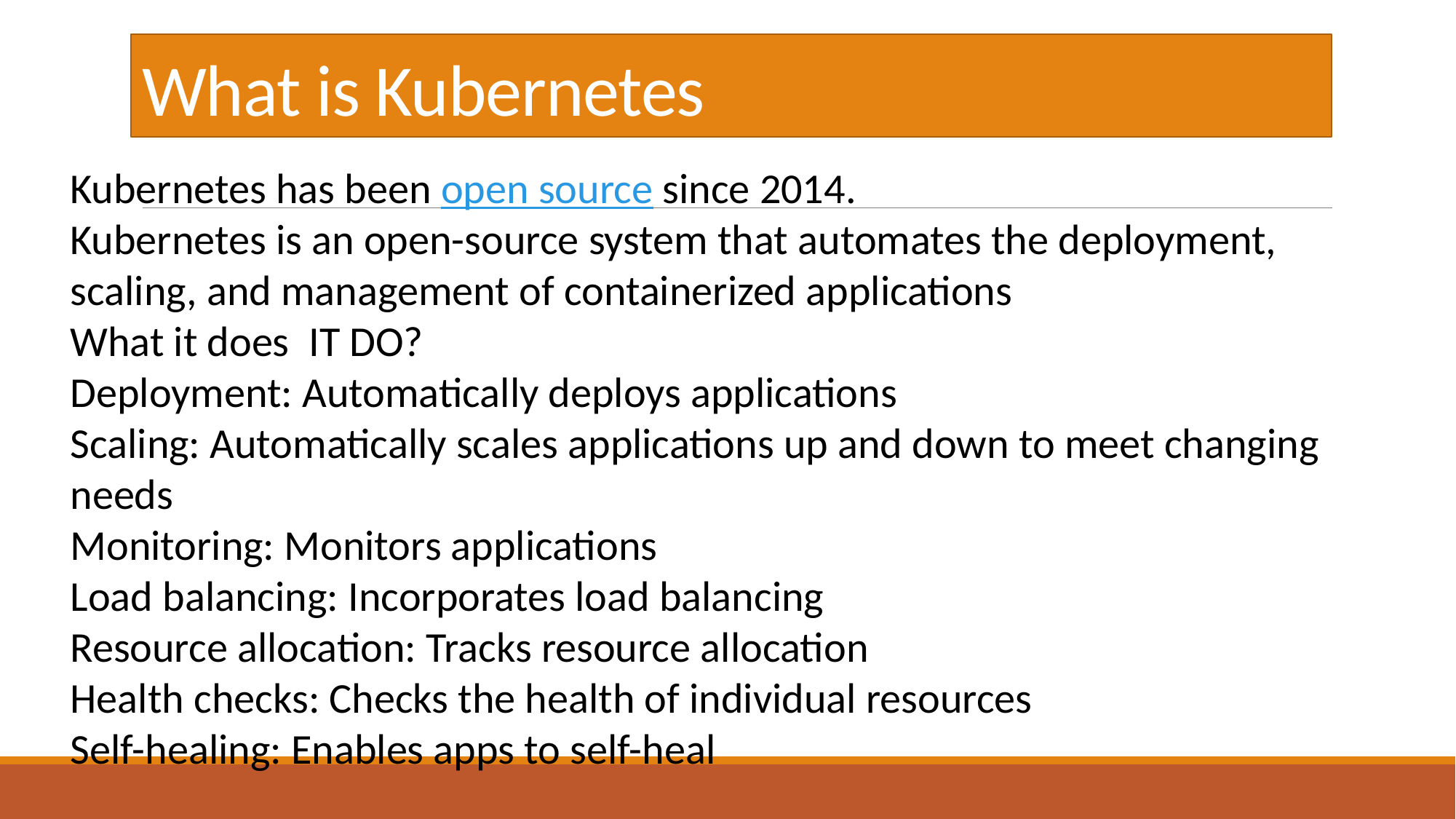

# What is Kubernetes
Kubernetes has been open source since 2014.
Kubernetes is an open-source system that automates the deployment, scaling, and management of containerized applications
What it does  IT DO?
Deployment: Automatically deploys applications
Scaling: Automatically scales applications up and down to meet changing needs
Monitoring: Monitors applications
Load balancing: Incorporates load balancing
Resource allocation: Tracks resource allocation
Health checks: Checks the health of individual resources
Self-healing: Enables apps to self-heal